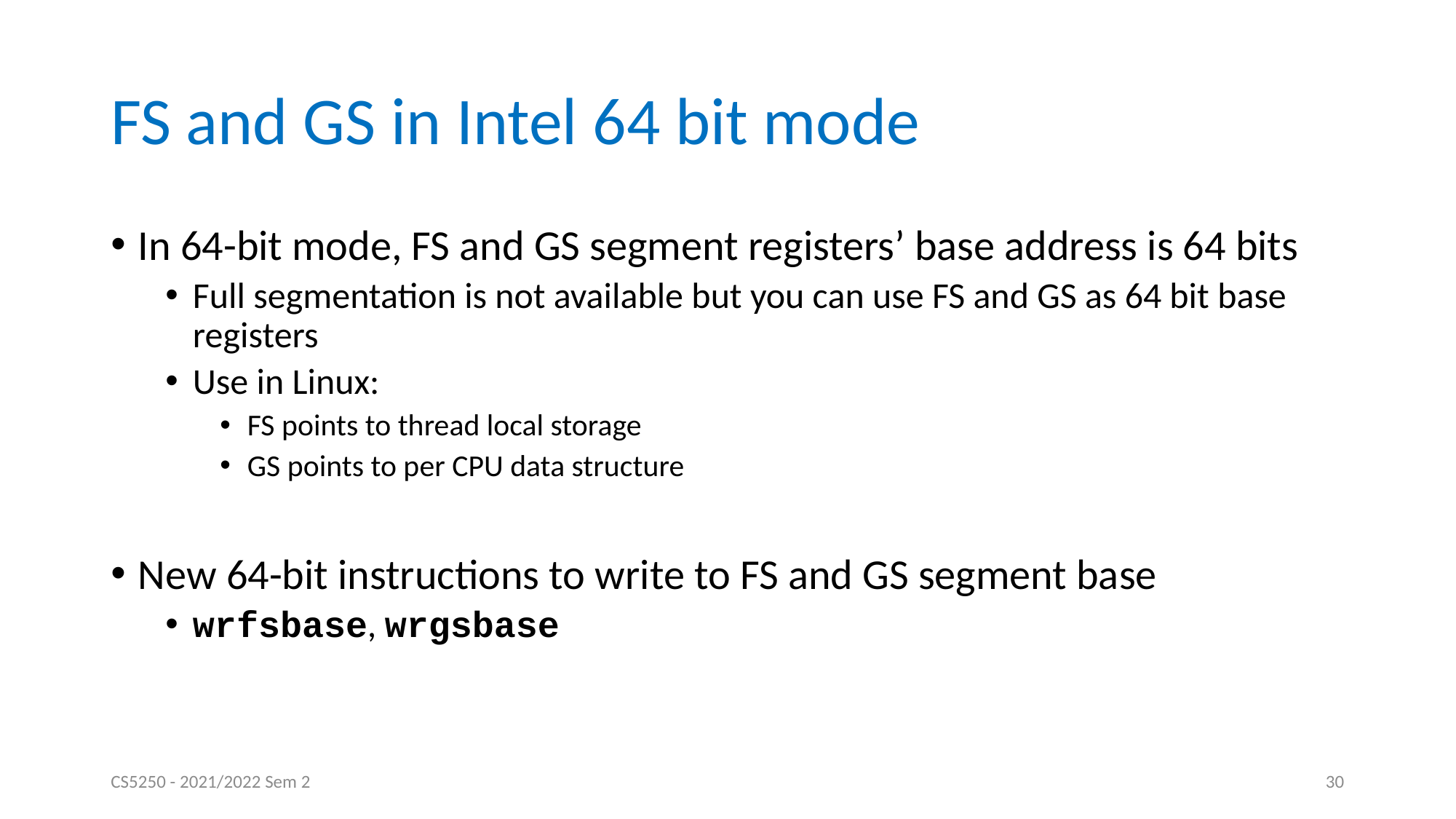

# FS and GS in Intel 64 bit mode
In 64-bit mode, FS and GS segment registers’ base address is 64 bits
Full segmentation is not available but you can use FS and GS as 64 bit base registers
Use in Linux:
FS points to thread local storage
GS points to per CPU data structure

New 64-bit instructions to write to FS and GS segment base
wrfsbase, wrgsbase
CS5250 - 2021/2022 Sem 2
30